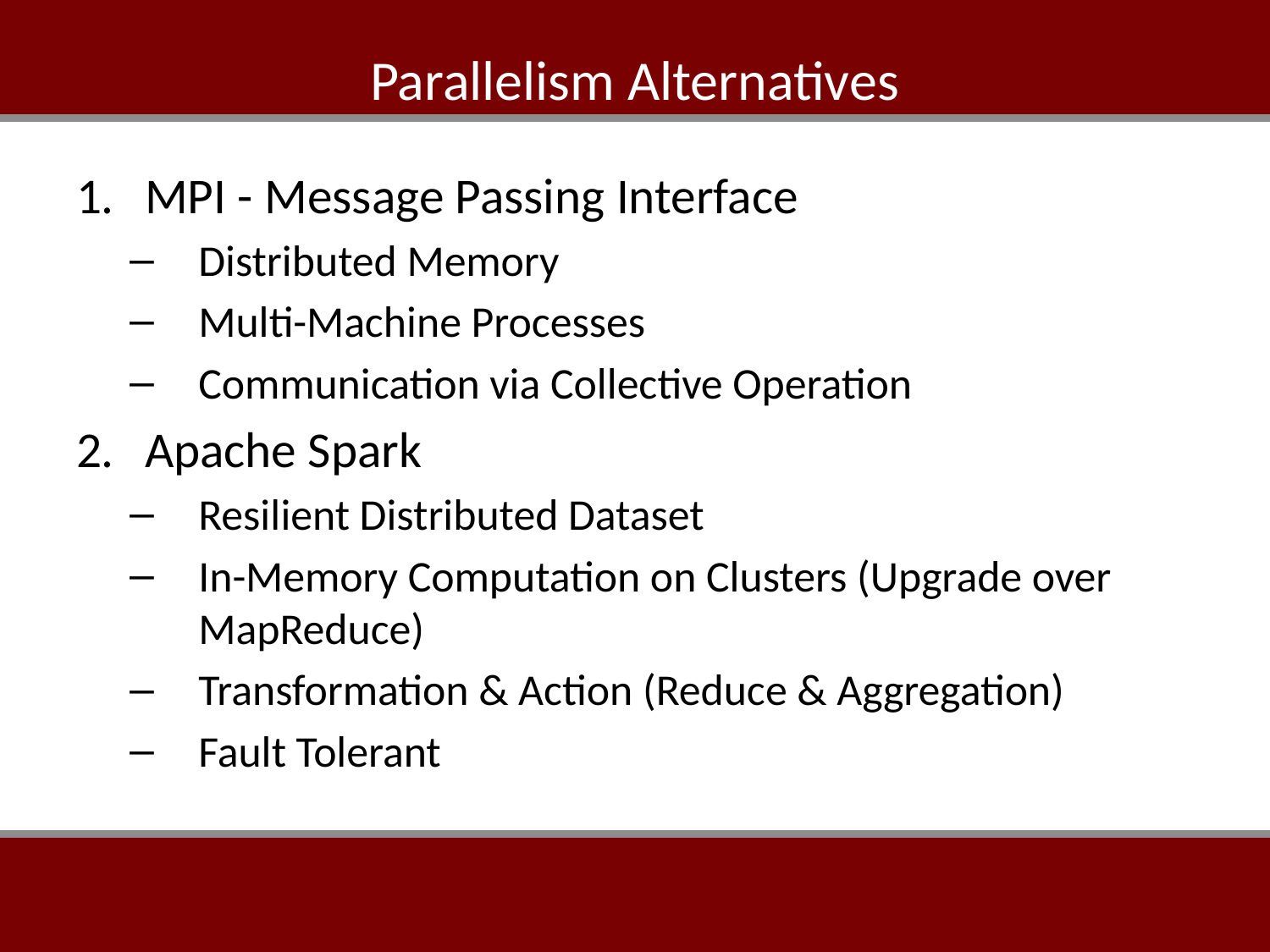

# Parallelism Alternatives
MPI - Message Passing Interface
Distributed Memory
Multi-Machine Processes
Communication via Collective Operation
Apache Spark
Resilient Distributed Dataset
In-Memory Computation on Clusters (Upgrade over MapReduce)
Transformation & Action (Reduce & Aggregation)
Fault Tolerant